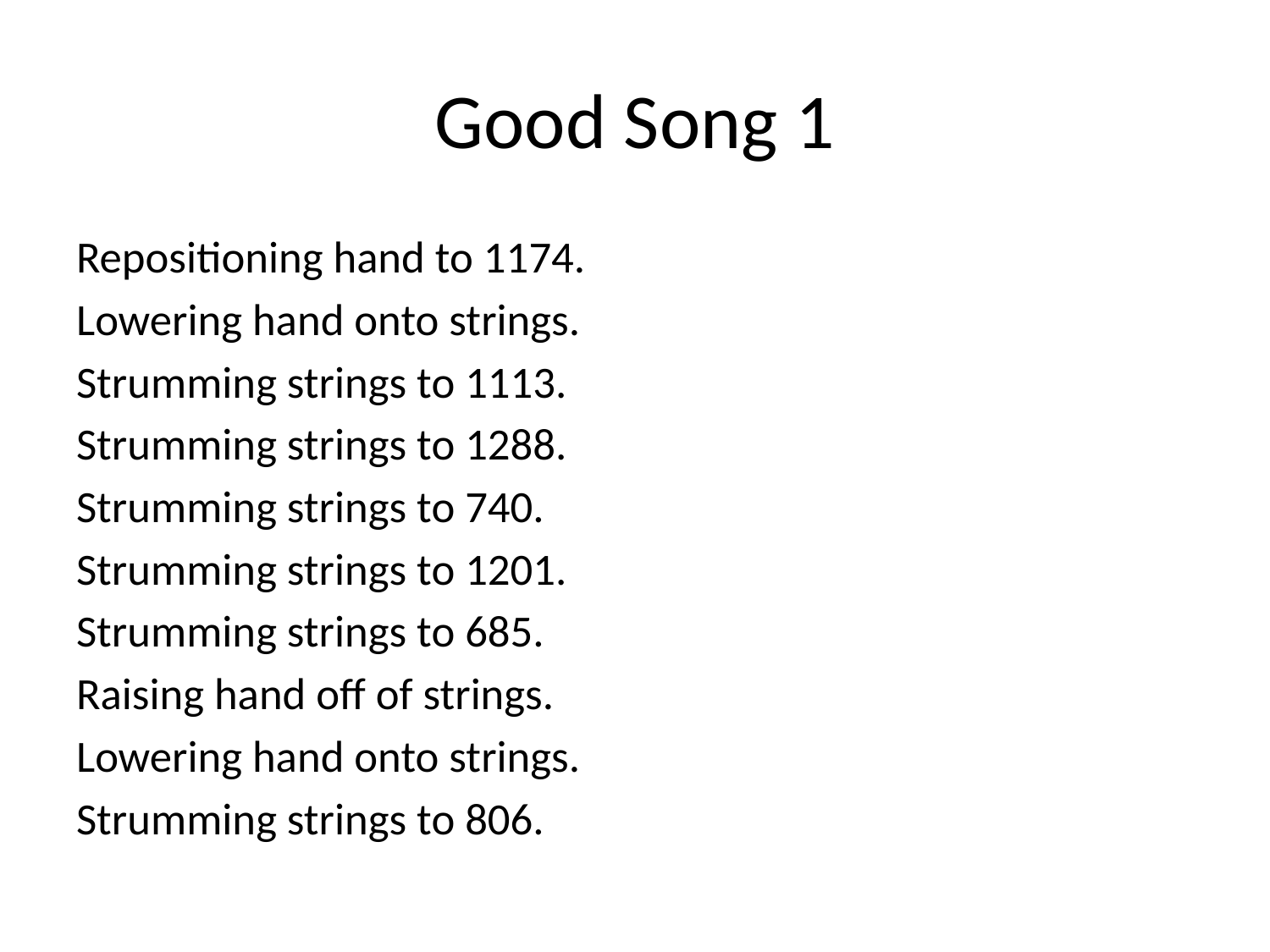

# Good Song 1
Repositioning hand to 1174.
Lowering hand onto strings.
Strumming strings to 1113.
Strumming strings to 1288.
Strumming strings to 740.
Strumming strings to 1201.
Strumming strings to 685.
Raising hand off of strings.
Lowering hand onto strings.
Strumming strings to 806.